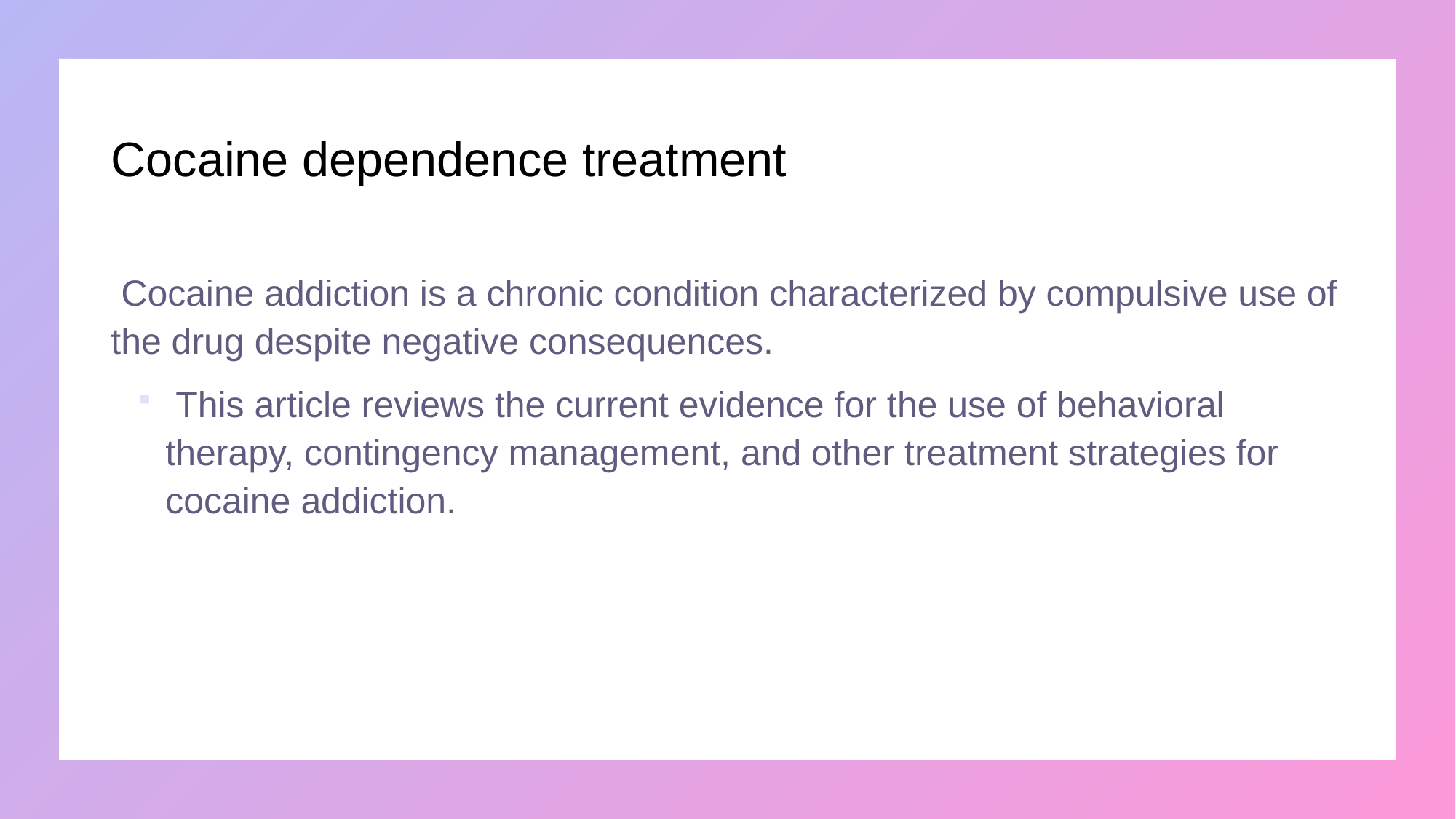

# Cocaine dependence treatment
 Cocaine addiction is a chronic condition characterized by compulsive use of the drug despite negative consequences.
 This article reviews the current evidence for the use of behavioral therapy, contingency management, and other treatment strategies for cocaine addiction.